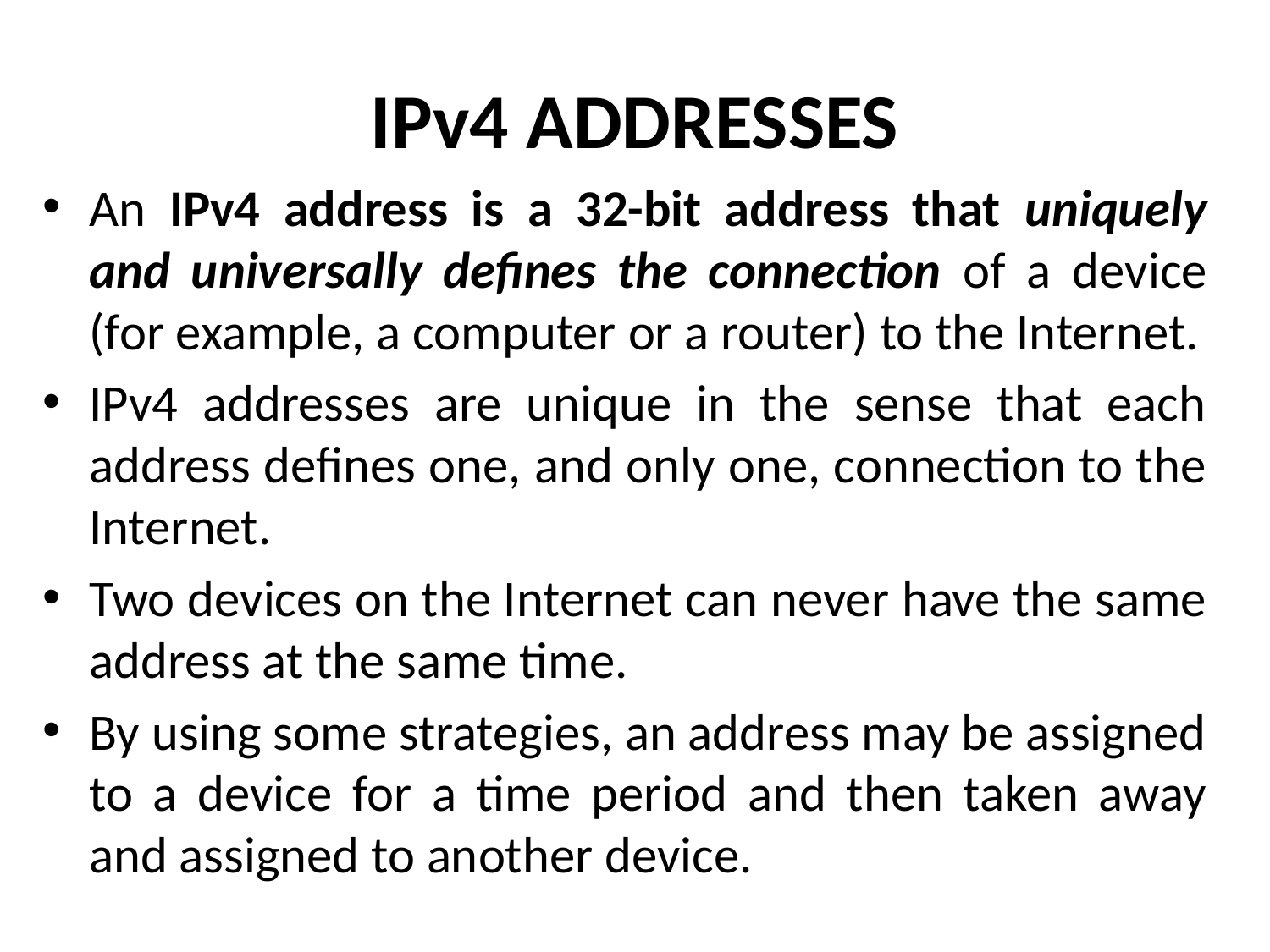

# IPv4 ADDRESSES
An IPv4 address is a 32-bit address that uniquely and universally defines the connection of a device (for example, a computer or a router) to the Internet.
IPv4 addresses are unique in the sense that each address defines one, and only one, connection to the Internet.
Two devices on the Internet can never have the same address at the same time.
By using some strategies, an address may be assigned to a device for a time period and then taken away and assigned to another device.